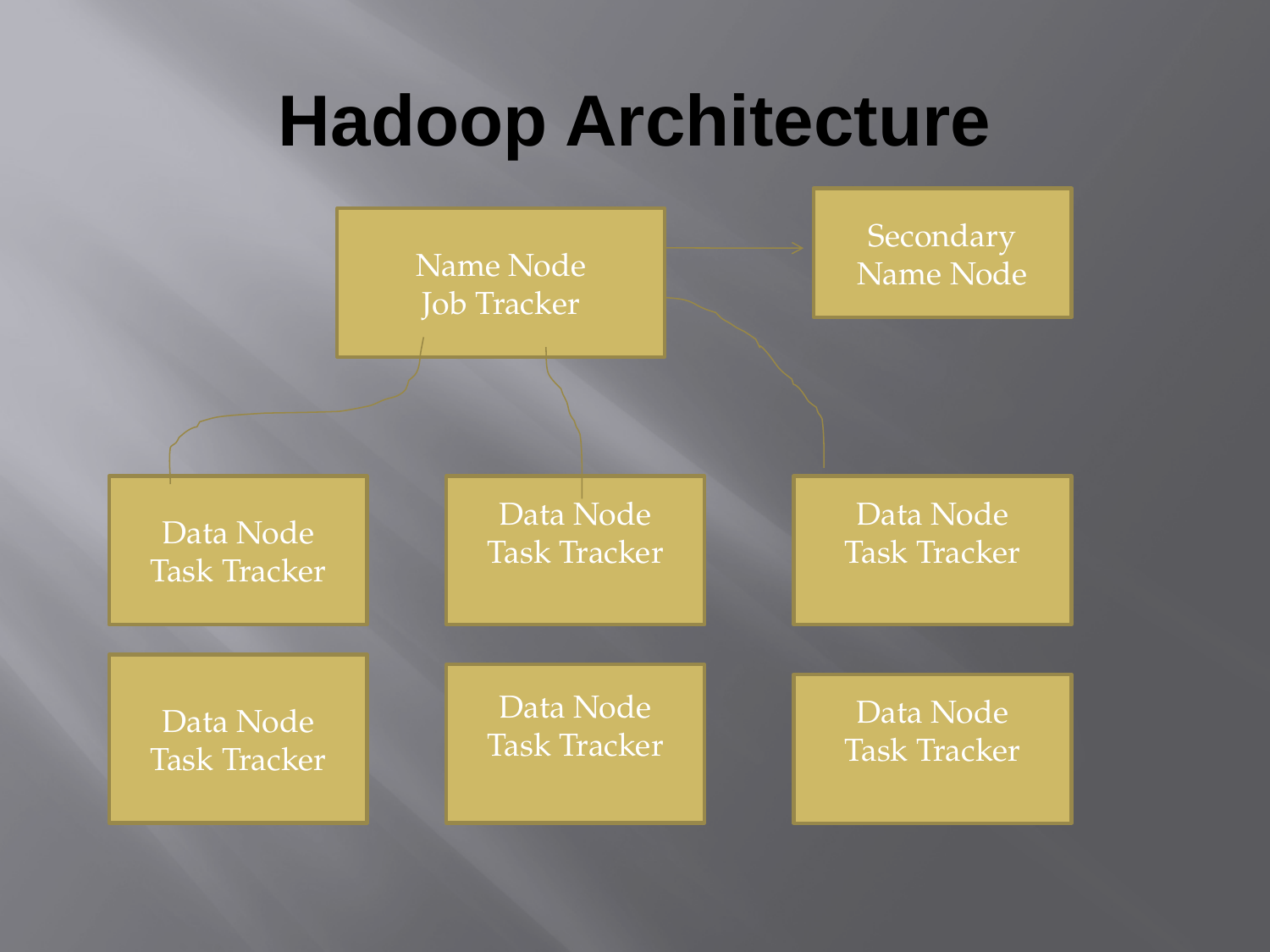

# Hadoop Architecture

Secondary Name Node
Name Node
Job Tracker

Data Node
Task Tracker
Data Node
Task Tracker

Data Node
Task Tracker

Data Node
Task Tracker
Data Node
Task Tracker

Data Node
Task Tracker